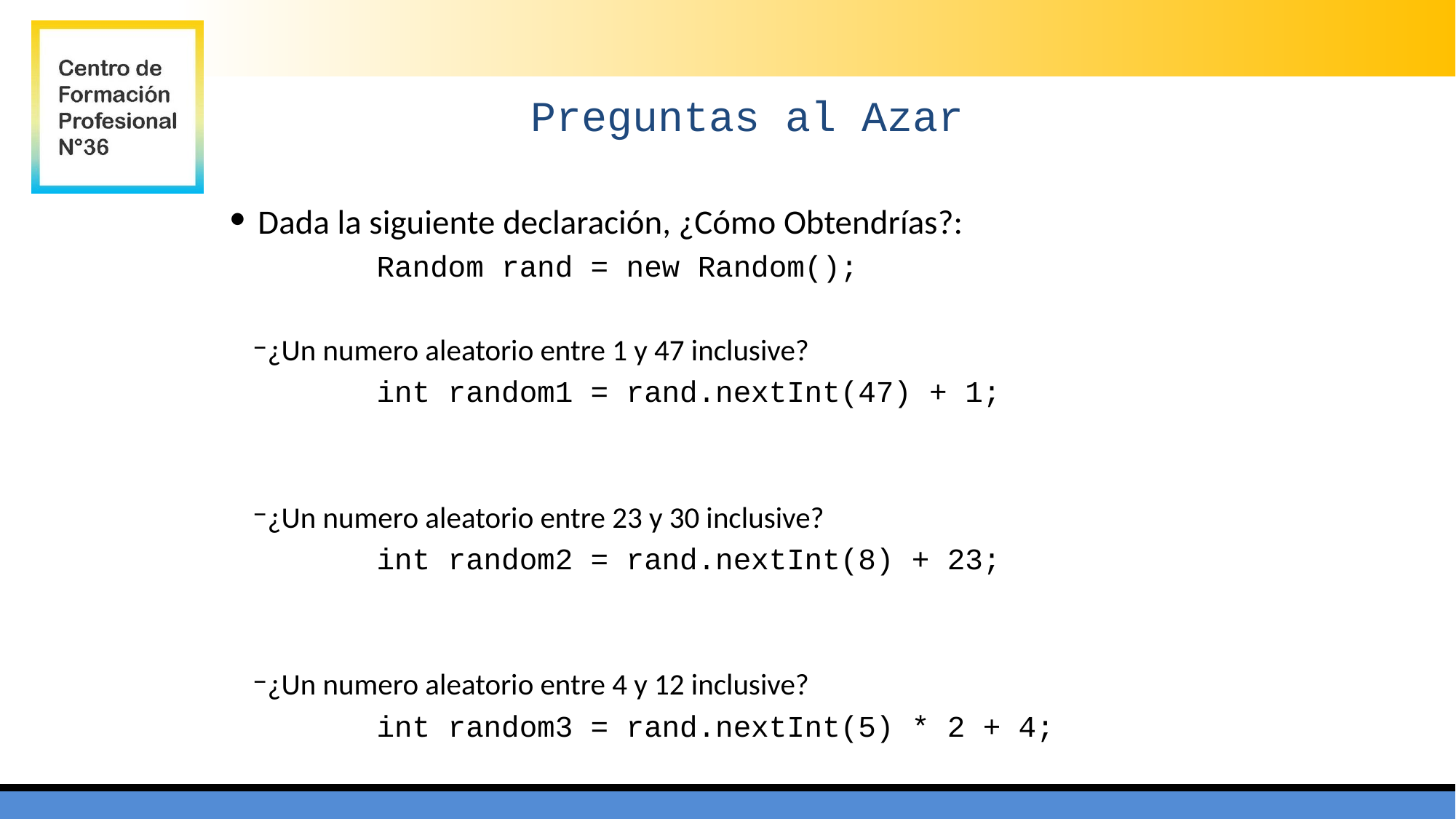

Preguntas al Azar
Dada la siguiente declaración, ¿Cómo Obtendrías?:
	Random rand = new Random();

¿Un numero aleatorio entre 1 y 47 inclusive?
	int random1 = rand.nextInt(47) + 1;

¿Un numero aleatorio entre 23 y 30 inclusive?
	int random2 = rand.nextInt(8) + 23;

¿Un numero aleatorio entre 4 y 12 inclusive?
	int random3 = rand.nextInt(5) * 2 + 4;